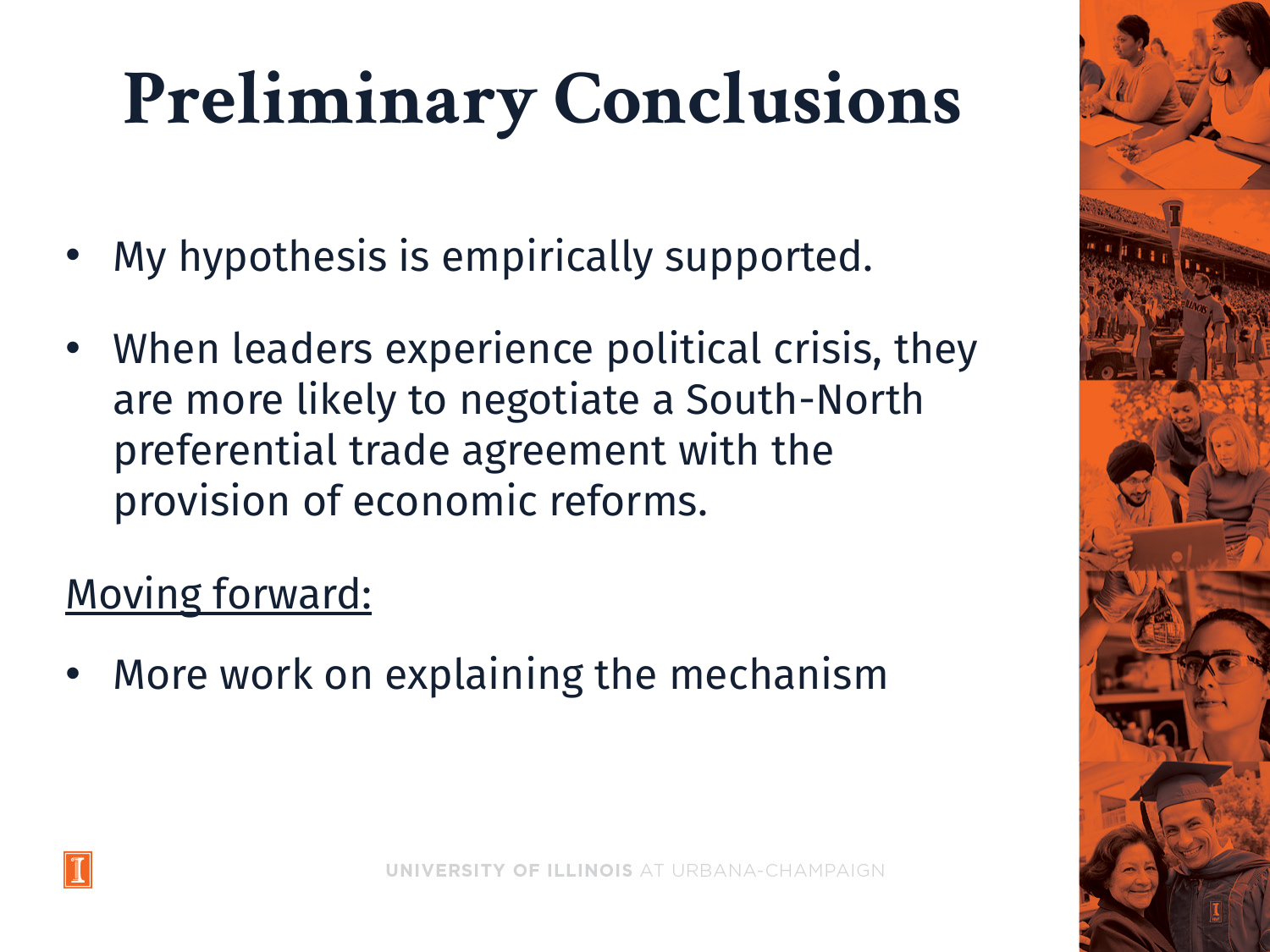

# Preliminary Conclusions
My hypothesis is empirically supported.
When leaders experience political crisis, they are more likely to negotiate a South-North preferential trade agreement with the provision of economic reforms.
Moving forward:
More work on explaining the mechanism